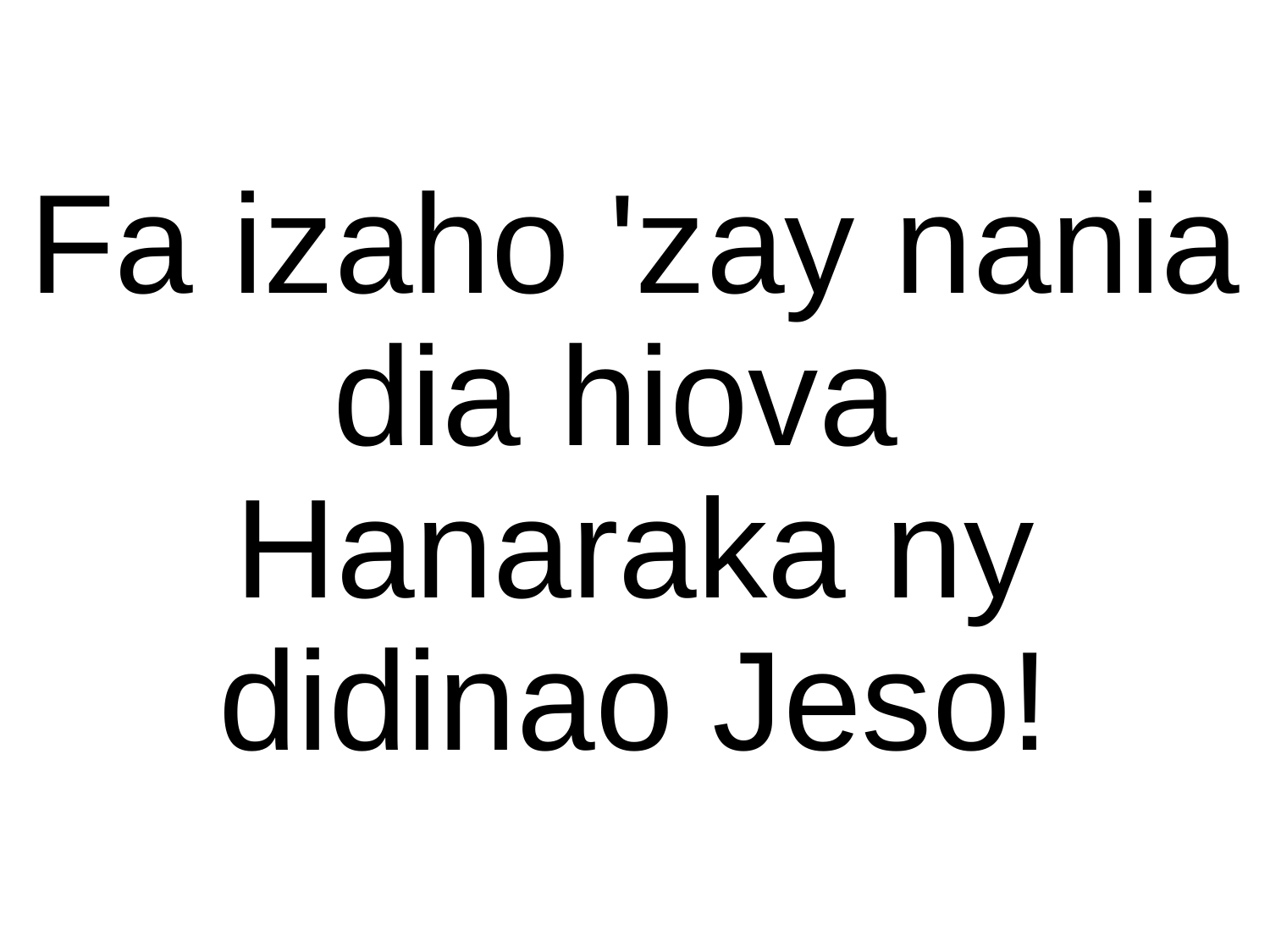

Fa izaho 'zay nania dia hiova
Hanaraka ny didinao Jeso!